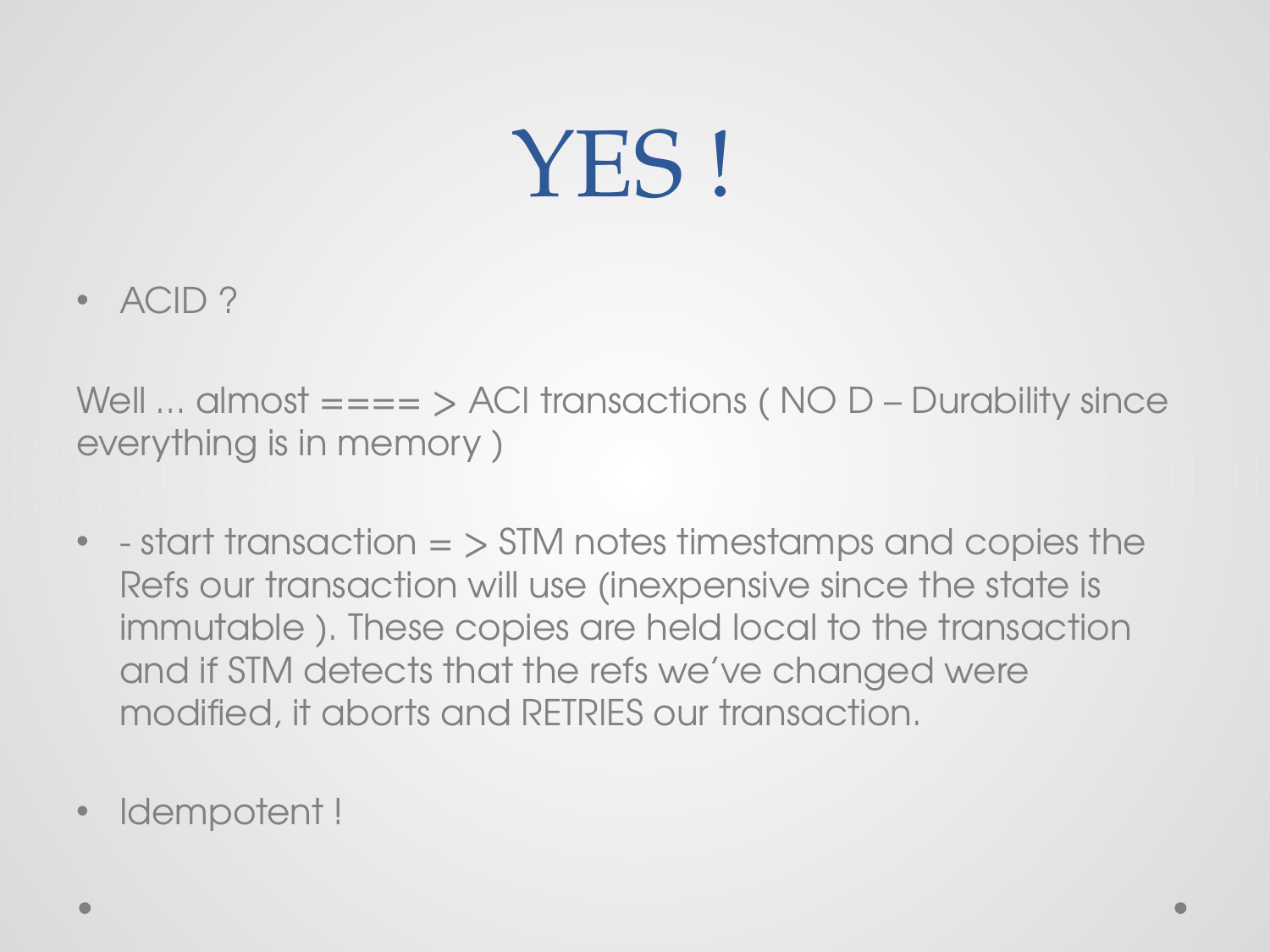

# YES !

ACID ?

Well … almost ==== > ACI transactions ( NO D – Durability since everything is in memory )

- start transaction = > STM notes timestamps and copies the Refs our transaction will use (inexpensive since the state is immutable ). These copies are held local to the transaction and if STM detects that the refs we’ve changed were modified, it aborts and RETRIES our transaction.

Idempotent !